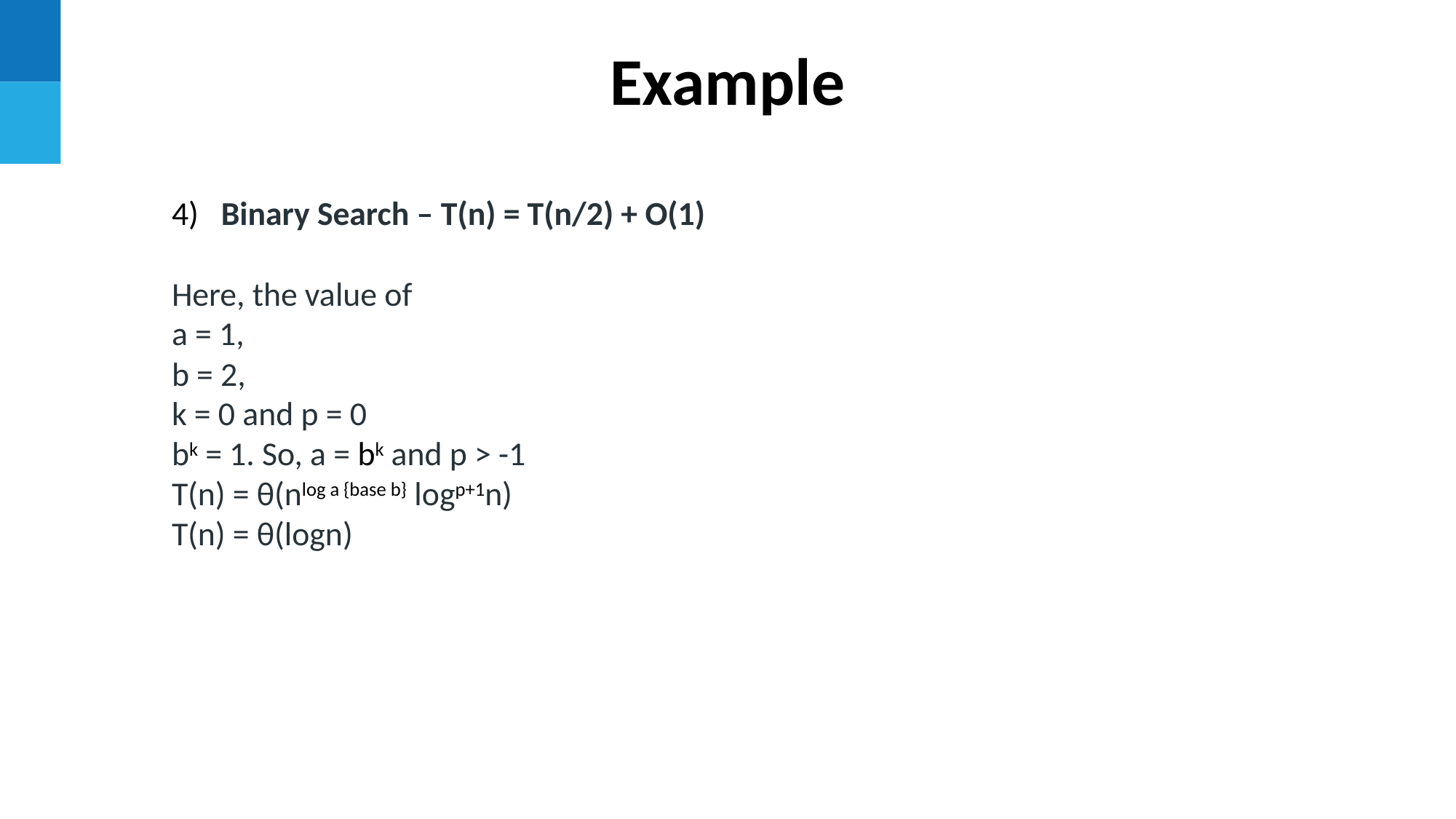

Example
4)   Binary Search – T(n) = T(n/2) + O(1)

Here, the value of
a = 1,
b = 2,
k = 0 and p = 0
bk = 1. So, a = bk and p > -1
T(n) = θ(nlog a {base b} logp+1n)
T(n) = θ(logn)